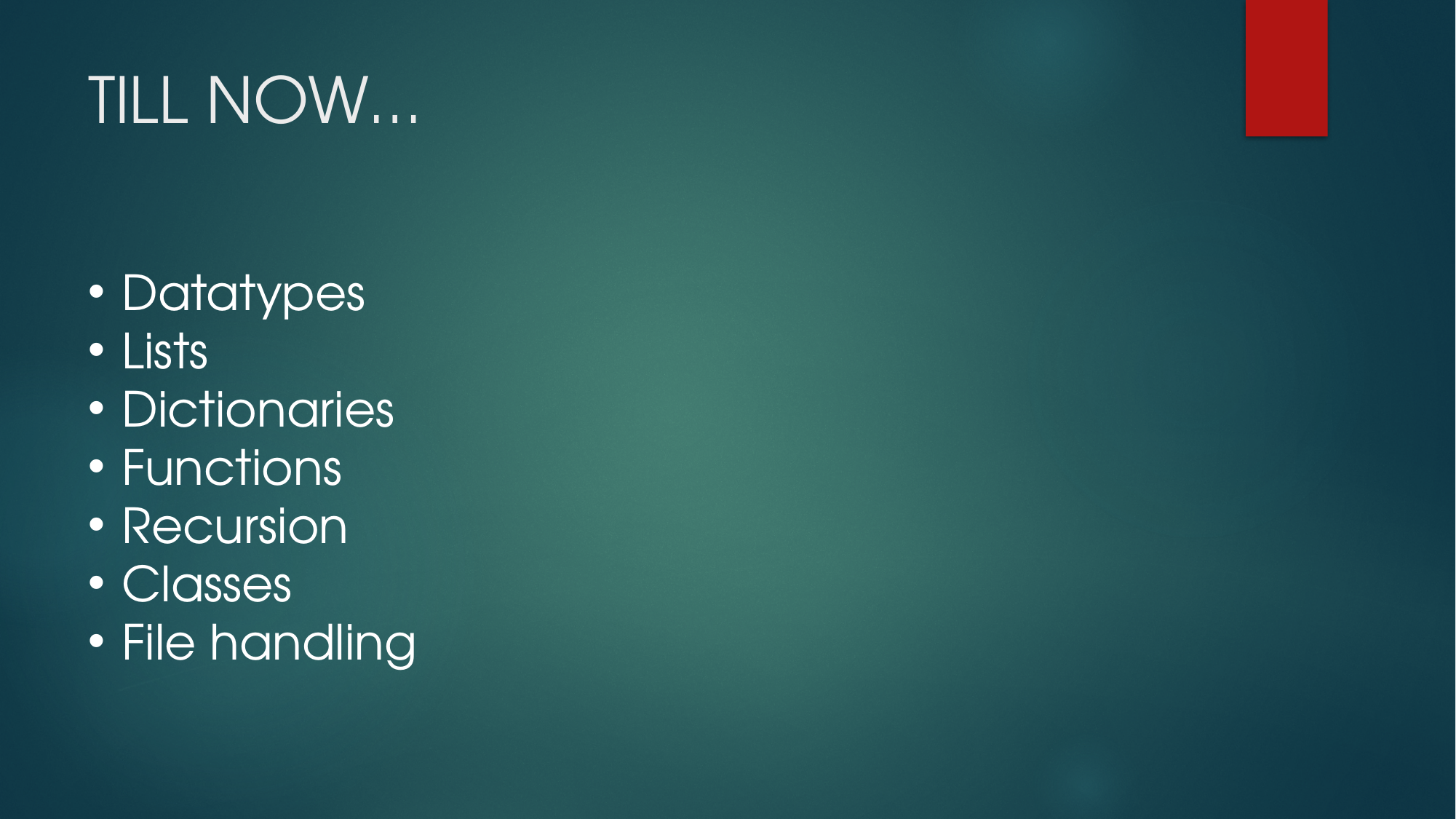

# TILL NOW…
Datatypes
Lists
Dictionaries
Functions
Recursion
Classes
File handling